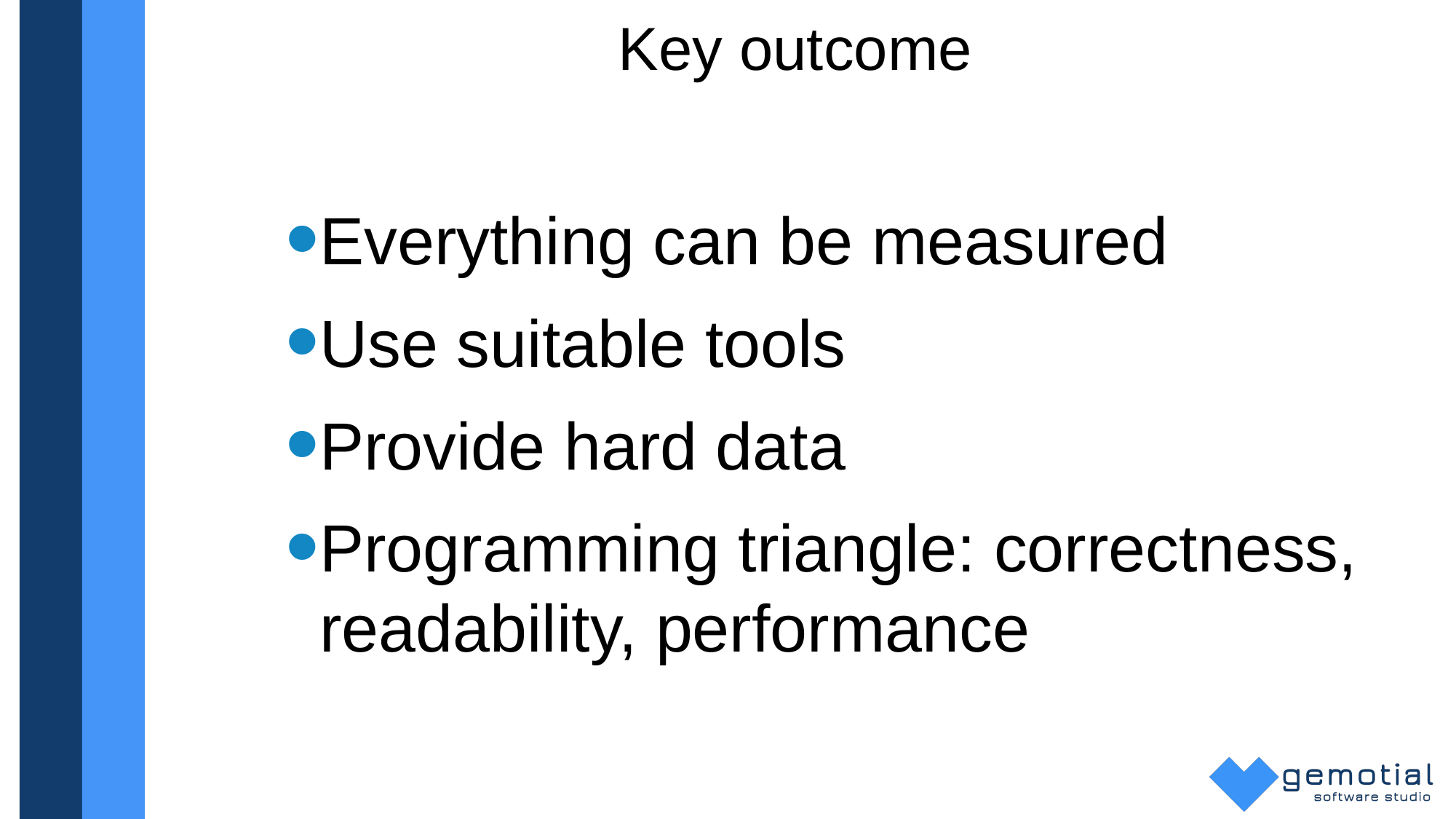

# Key outcome
Everything can be measured
Use suitable tools
Provide hard data
Programming triangle: correctness, readability, performance